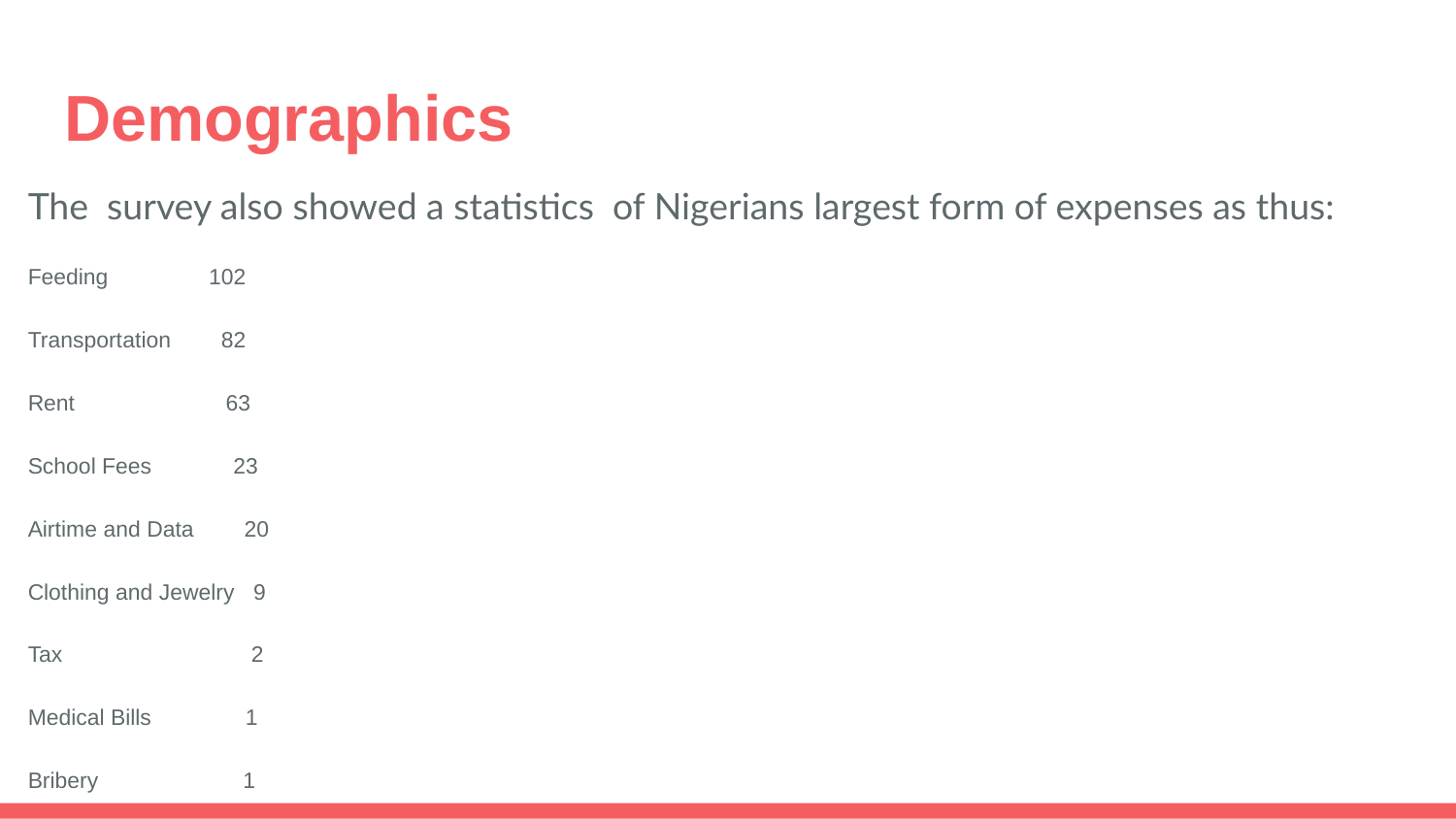

# Demographics
The  survey also showed a statistics  of Nigerians largest form of expenses as thus:
Feeding                102
Transportation        82
Rent                        63
School Fees             23
Airtime and Data        20
Clothing and Jewelry   9
Tax                              2
Medical Bills               1
Bribery                       1